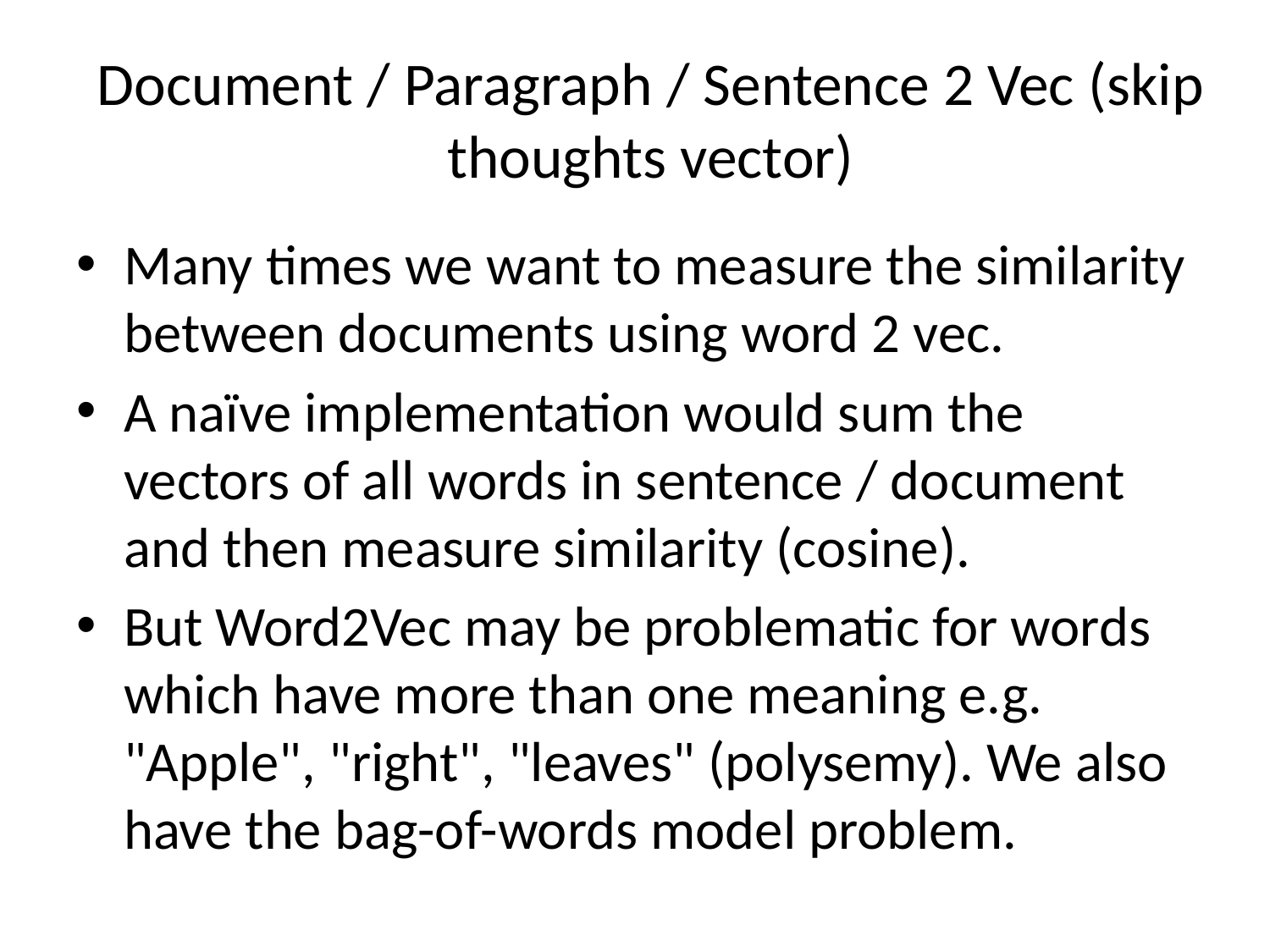

# Document / Paragraph / Sentence 2 Vec (skip thoughts vector)
Many times we want to measure the similarity between documents using word 2 vec.
A naïve implementation would sum the vectors of all words in sentence / document and then measure similarity (cosine).
But Word2Vec may be problematic for words which have more than one meaning e.g. "Apple", "right", "leaves" (polysemy). We also have the bag-of-words model problem.